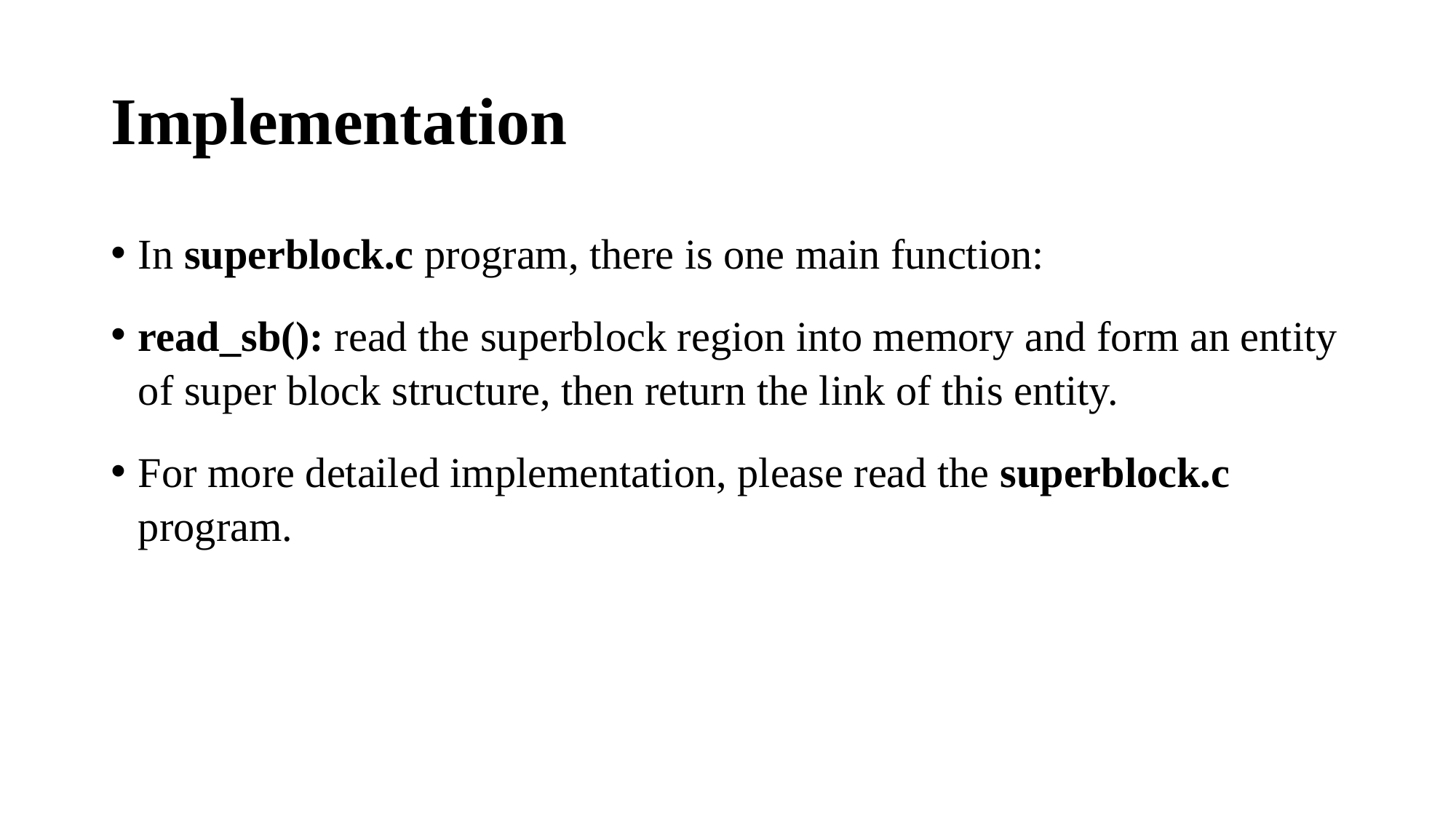

# Implementation
In superblock.c program, there is one main function:
read_sb(): read the superblock region into memory and form an entity of super block structure, then return the link of this entity.
For more detailed implementation, please read the superblock.c program.